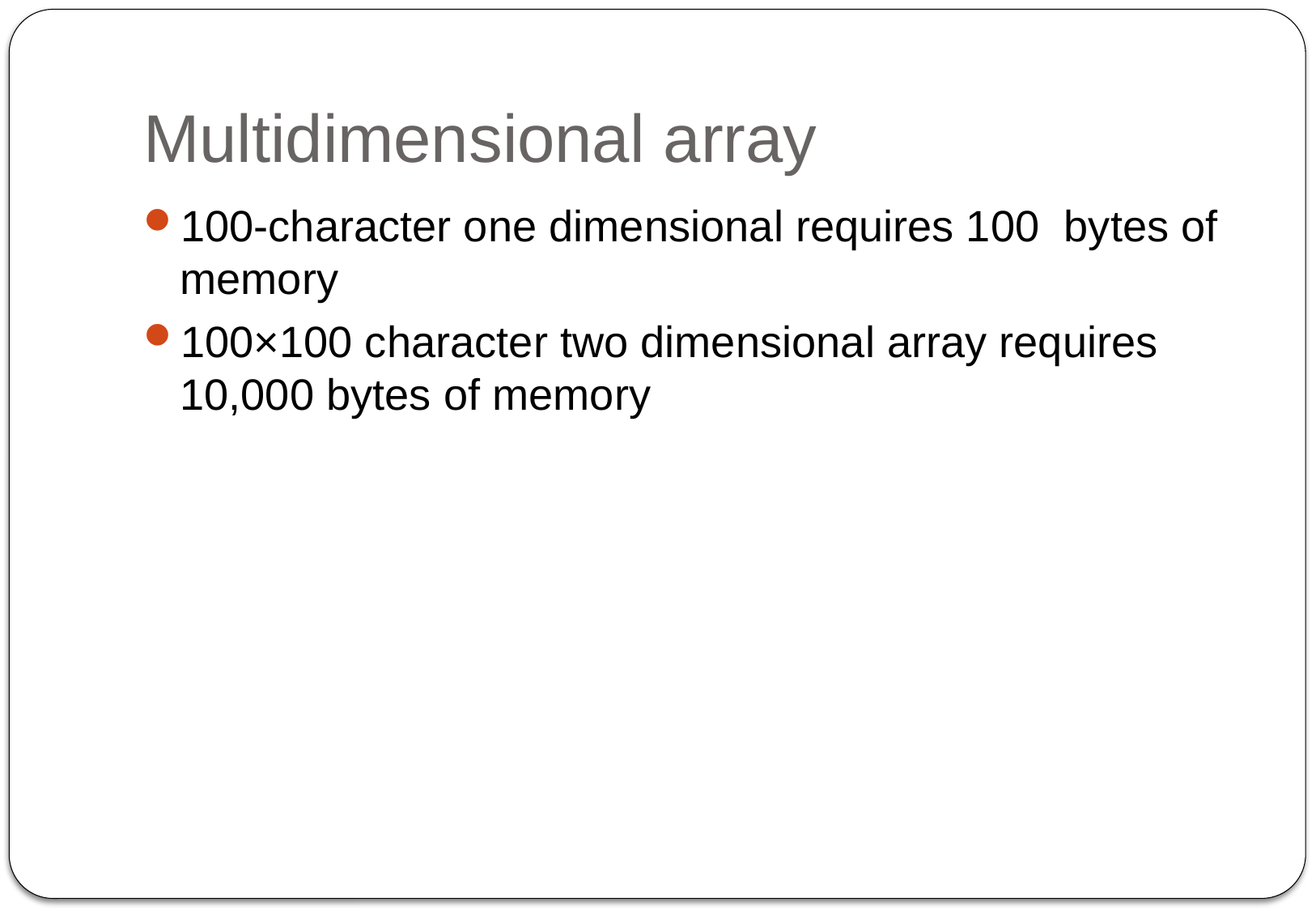

# Multidimensional array
100-character one dimensional requires 100  bytes of memory
100×100 character two dimensional array requires 10,000 bytes of memory